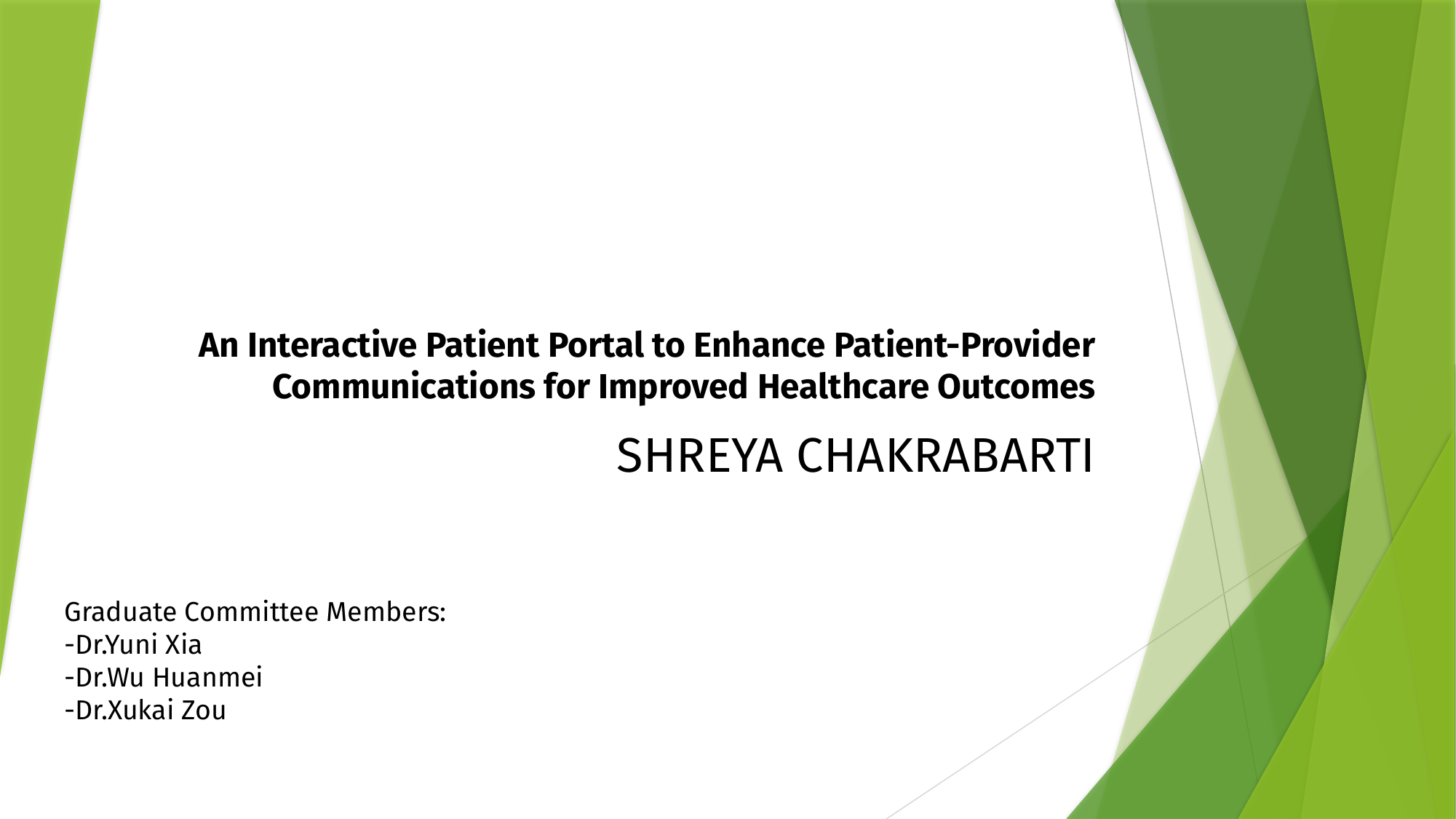

# An Interactive Patient Portal to Enhance Patient-Provider Communications for Improved Healthcare Outcomes
SHREYA CHAKRABARTI
Graduate Committee Members:
-Dr.Yuni Xia
-Dr.Wu Huanmei
-Dr.Xukai Zou